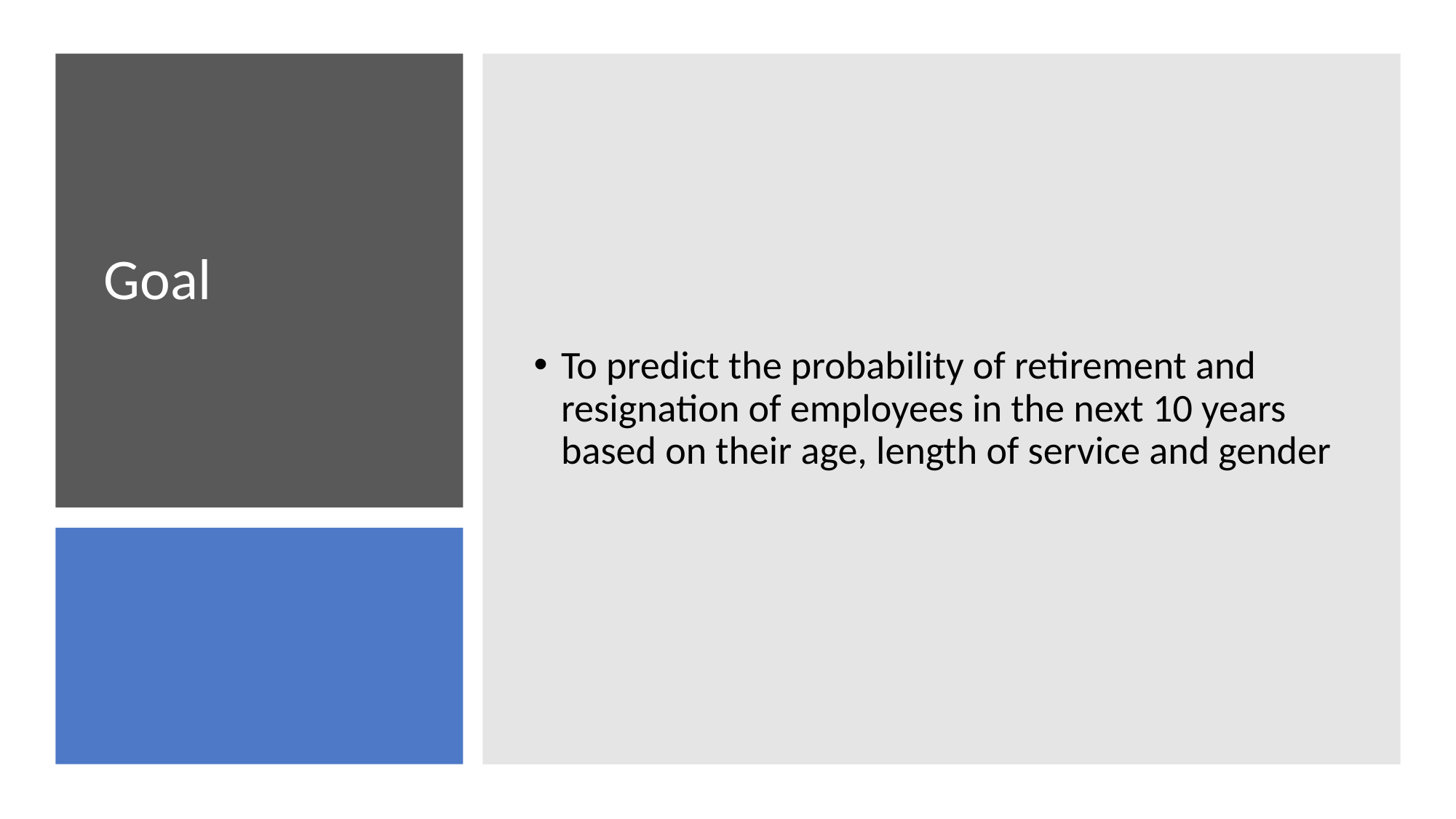

To predict the probability of retirement and resignation of employees in the next 10 years based on their age, length of service and gender
# Goal